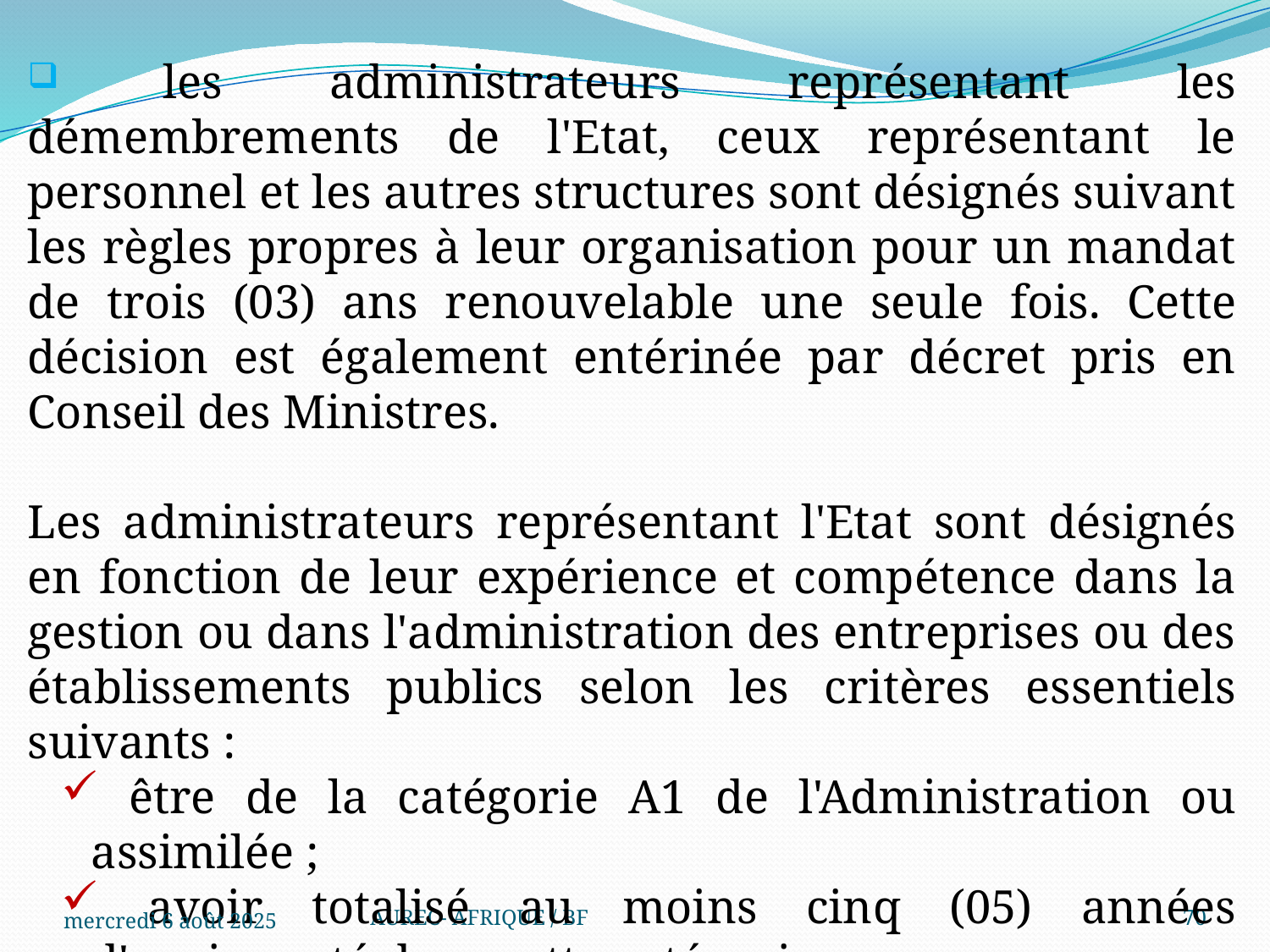

les administrateurs représentant les démembrements de l'Etat, ceux représentant le personnel et les autres structures sont désignés suivant les règles propres à leur organisation pour un mandat de trois (03) ans renouvelable une seule fois. Cette décision est également entérinée par décret pris en Conseil des Ministres.

Les administrateurs représentant l'Etat sont désignés en fonction de leur expérience et compétence dans la gestion ou dans l'administration des entreprises ou des établissements publics selon les critères essentiels suivants :
 être de la catégorie A1 de l'Administration ou assimilée ;
 avoir totalisé au moins cinq (05) années d'ancienneté dans cette catégorie.

mercredi 6 août 2025
AUREC- AFRIQUE / BF
70